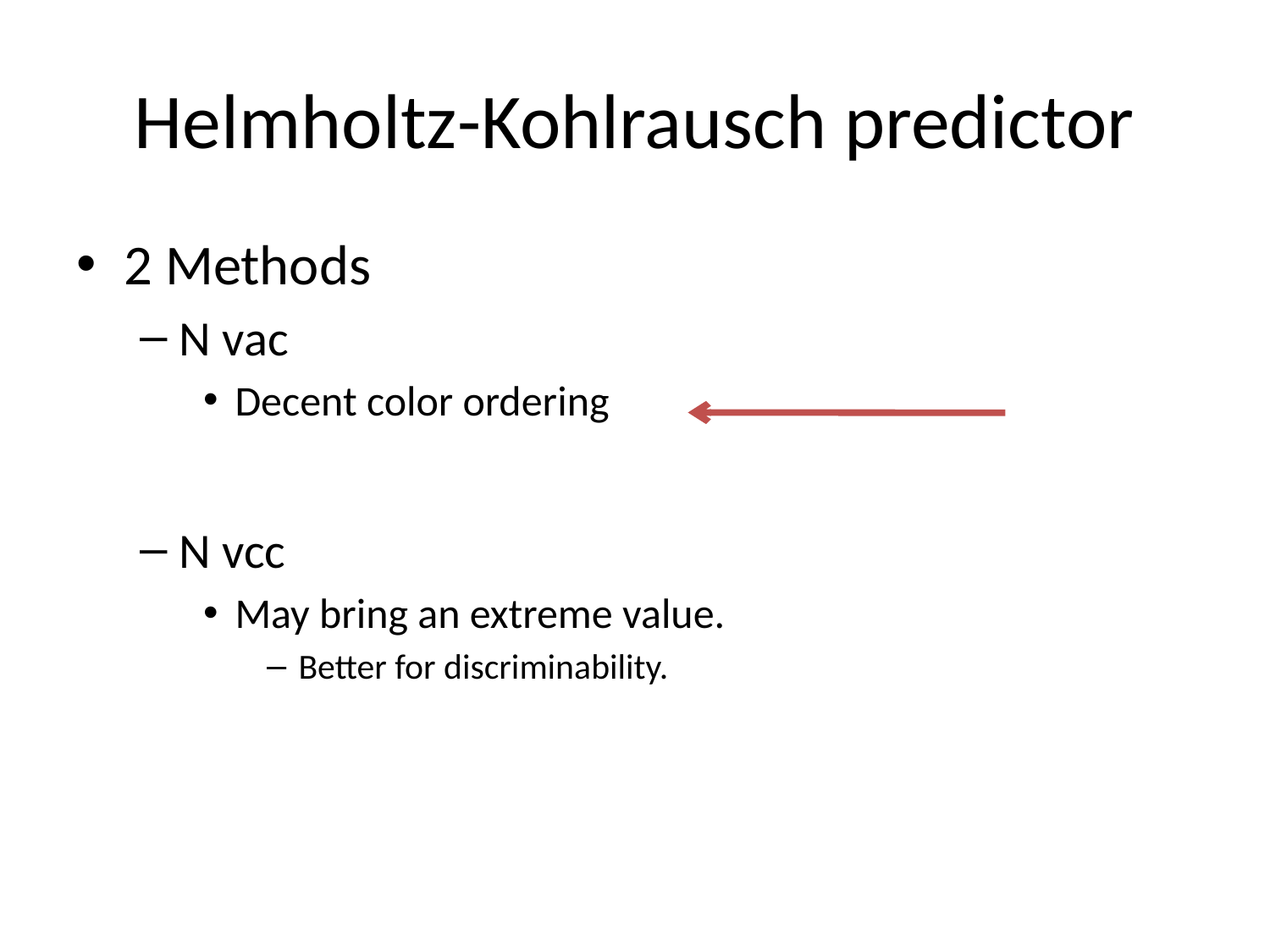

# Helmholtz-Kohlrausch predictor
2 Methods
N vac
Decent color ordering

N vcc
May bring an extreme value.
Better for discriminability.